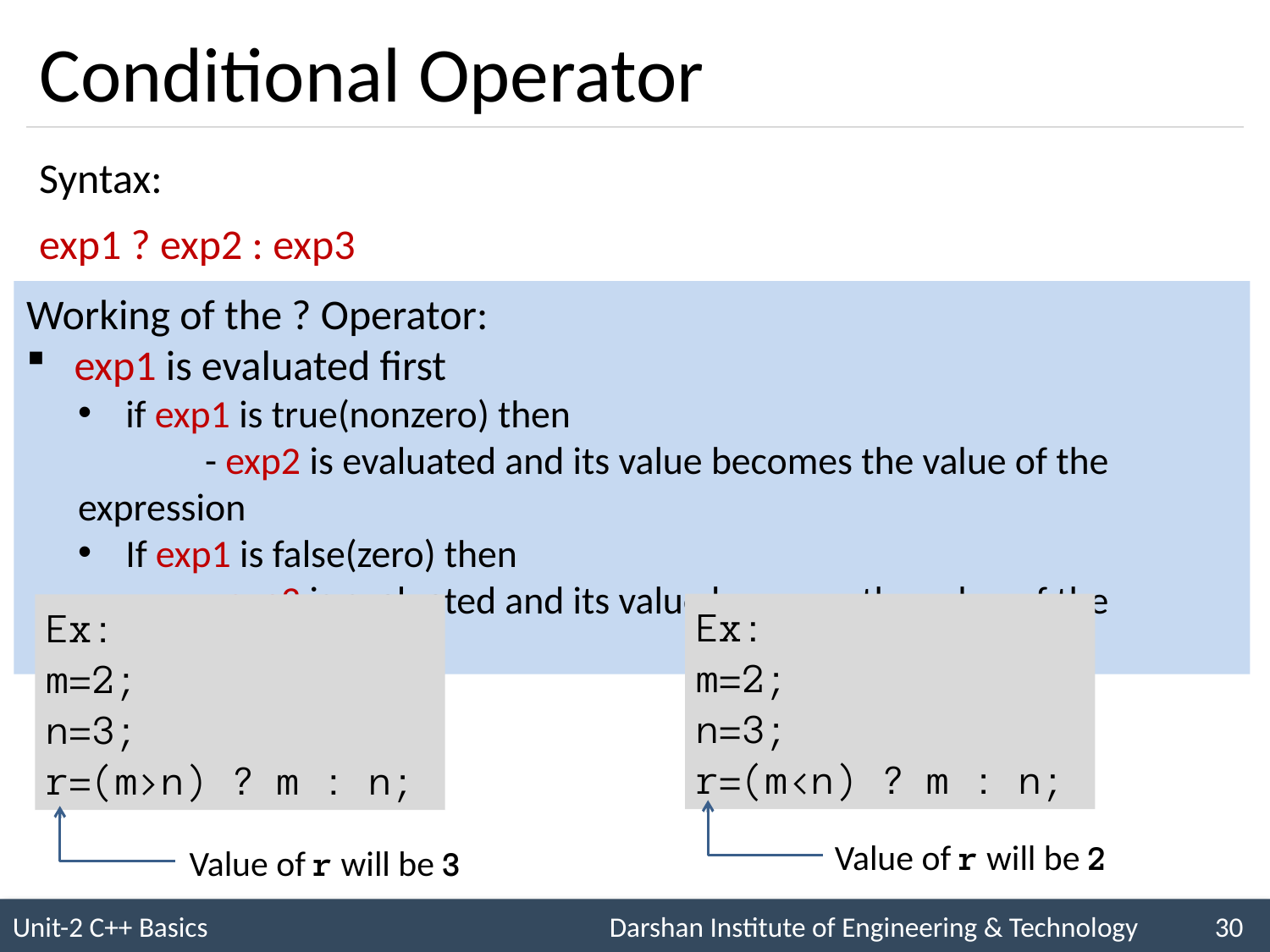

# Conditional Operator
Syntax:
exp1 ? exp2 : exp3
Working of the ? Operator:
exp1 is evaluated first
if exp1 is true(nonzero) then
	- exp2 is evaluated and its value becomes the value of the expression
If exp1 is false(zero) then
	- exp3 is evaluated and its value becomes the value of the expression
Ex:
m=2;
n=3;
r=(m<n) ? m : n;
Ex:
m=2;
n=3;
r=(m>n) ? m : n;

Value of r will be 2
Value of r will be 3